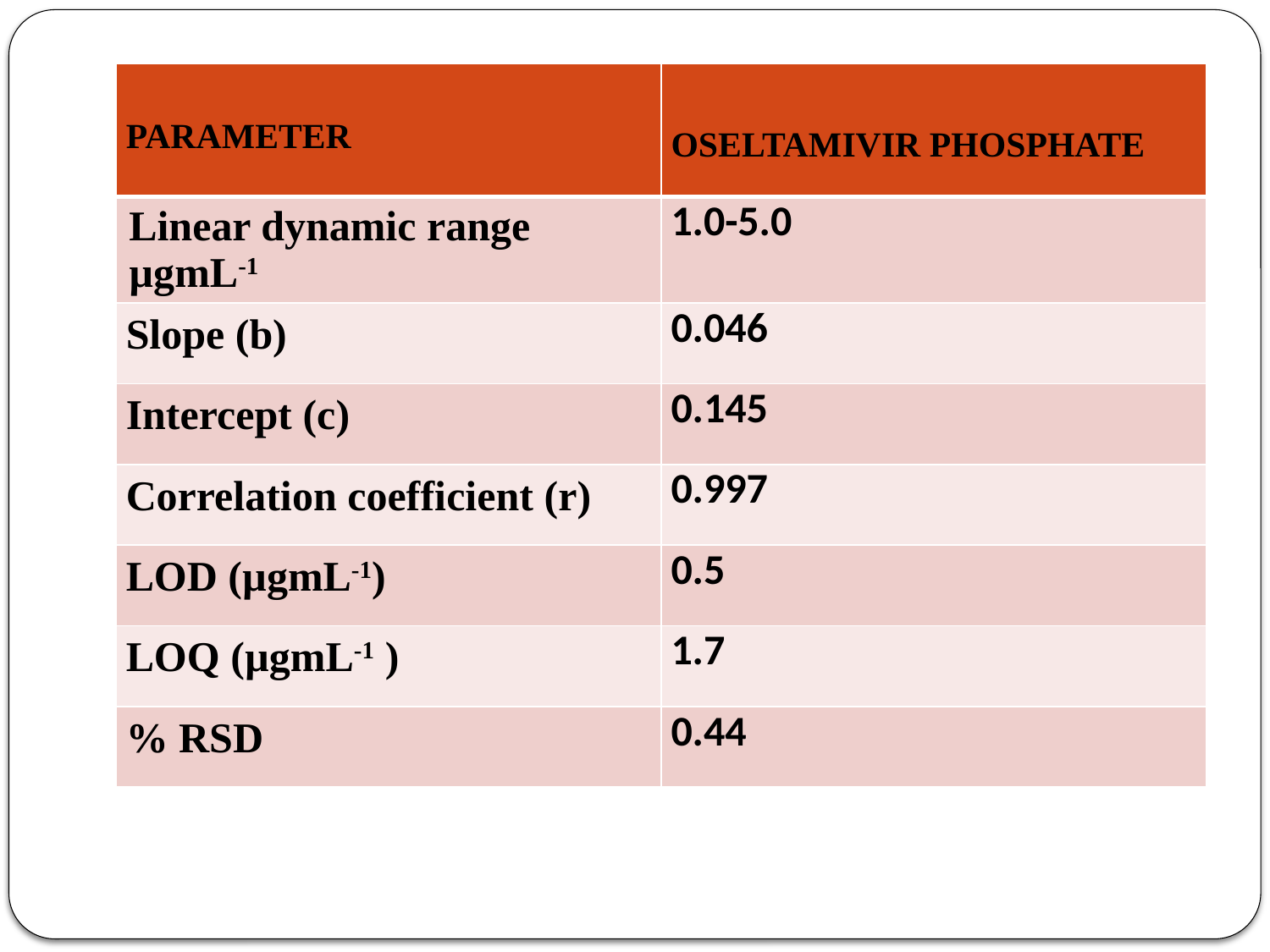

| PARAMETER | OSELTAMIVIR PHOSPHATE |
| --- | --- |
| Linear dynamic range µgmL-1 | 1.0-5.0 |
| Slope (b) | 0.046 |
| Intercept (c) | 0.145 |
| Correlation coefficient (r) | 0.997 |
| LOD (µgmL-1) | 0.5 |
| LOQ (µgmL-1 ) | 1.7 |
| % RSD | 0.44 |